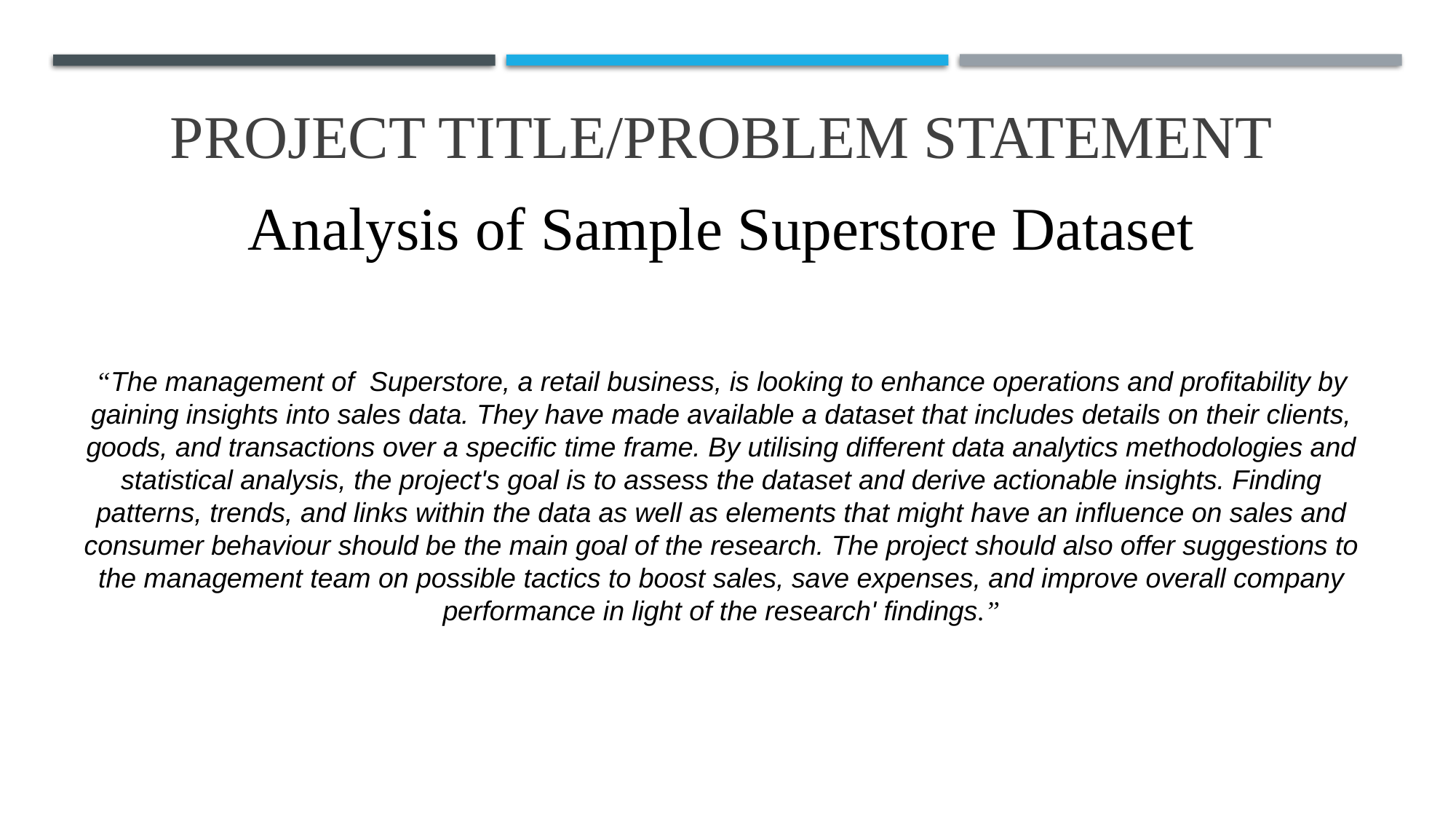

# PROJECT TITLE/Problem Statement
Analysis of Sample Superstore Dataset
“The management of  Superstore, a retail business, is looking to enhance operations and profitability by gaining insights into sales data. They have made available a dataset that includes details on their clients, goods, and transactions over a specific time frame. By utilising different data analytics methodologies and statistical analysis, the project's goal is to assess the dataset and derive actionable insights. Finding patterns, trends, and links within the data as well as elements that might have an influence on sales and consumer behaviour should be the main goal of the research. The project should also offer suggestions to the management team on possible tactics to boost sales, save expenses, and improve overall company performance in light of the research' findings.”